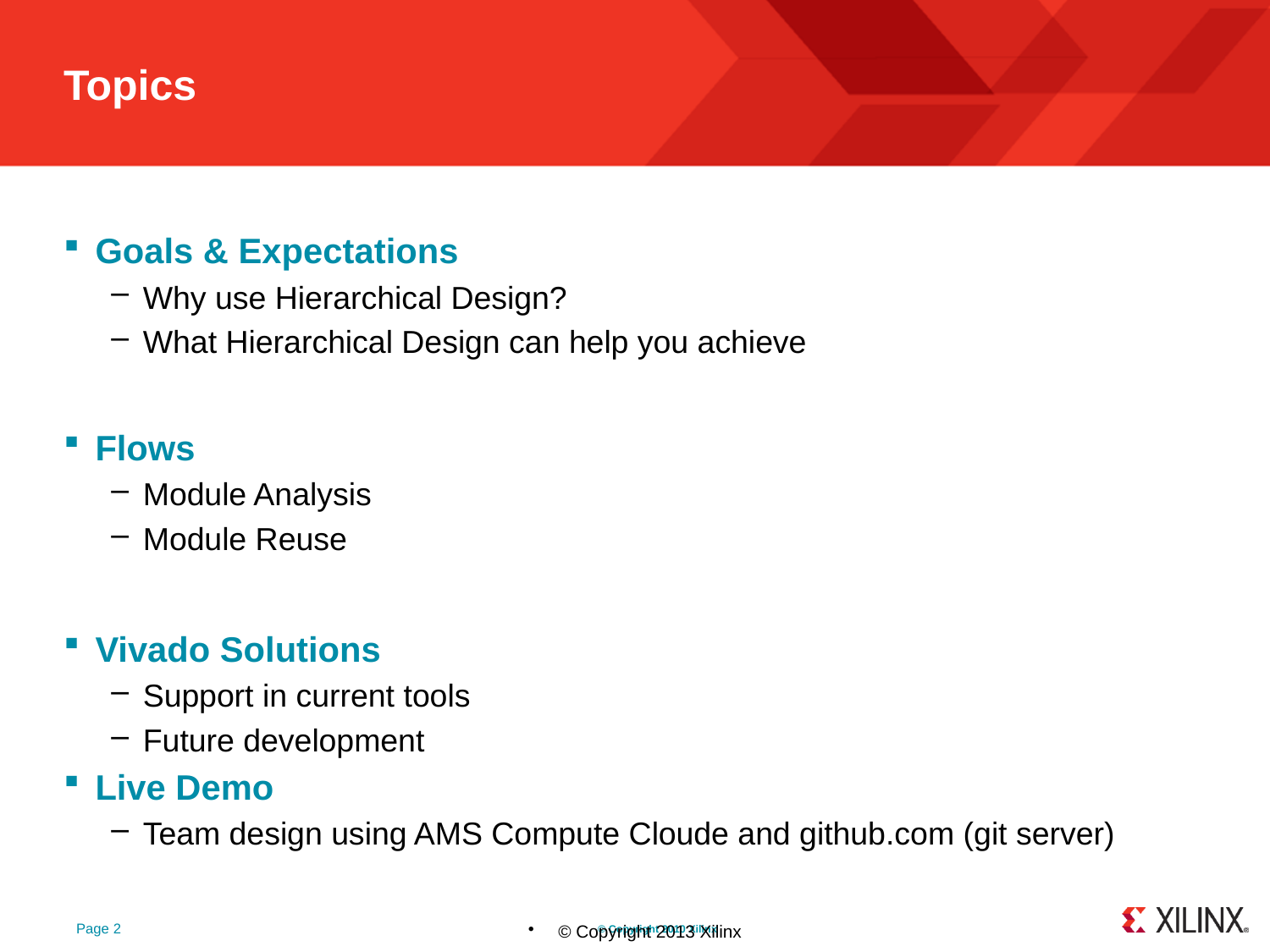

# Topics
Goals & Expectations
Why use Hierarchical Design?
What Hierarchical Design can help you achieve

Flows
Module Analysis
Module Reuse

Vivado Solutions
Support in current tools
Future development
Live Demo
Team design using AMS Compute Cloude and github.com (git server)

Page 2